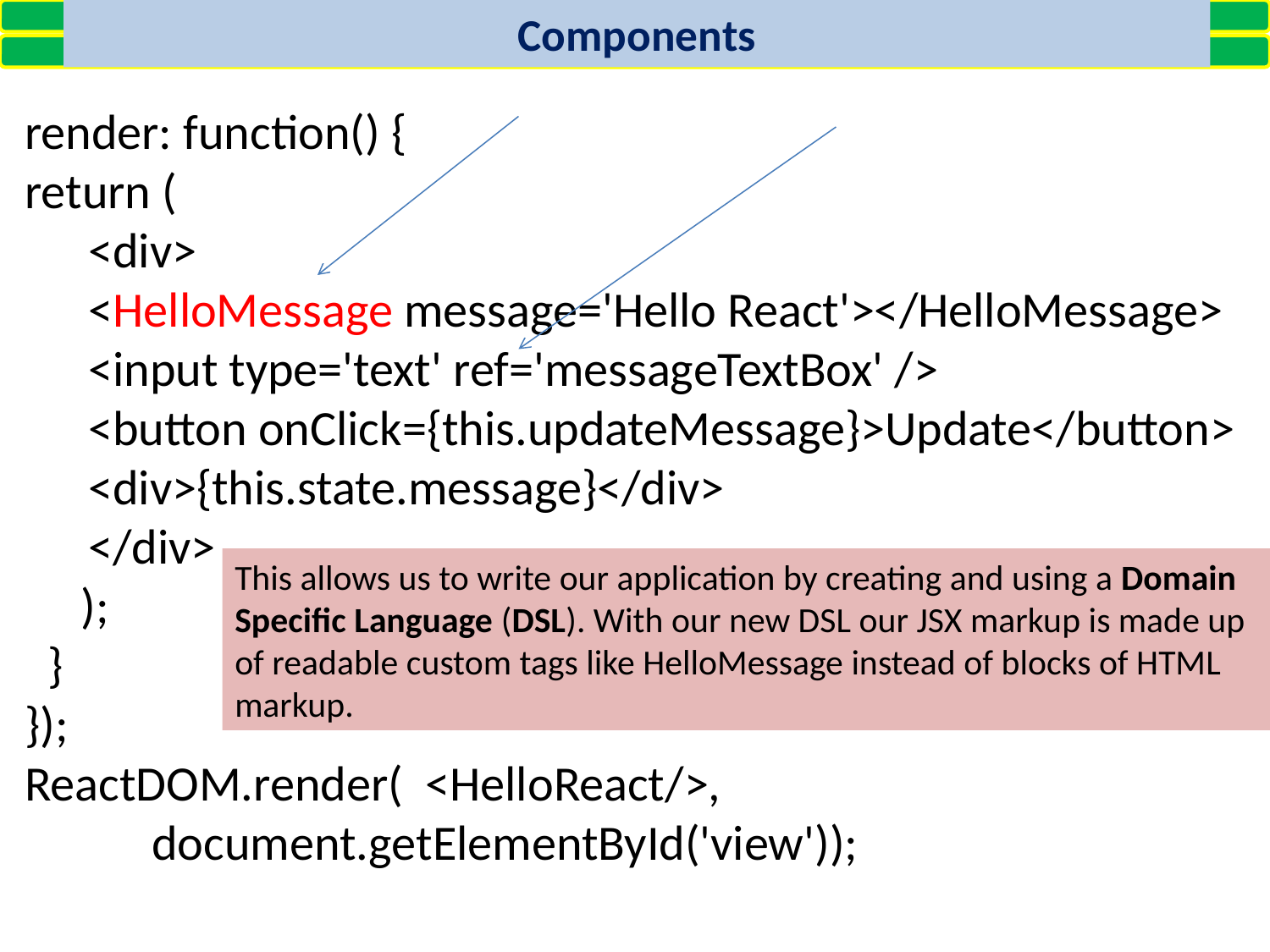

Components

render: function() {
return (
<div>
<HelloMessage message='Hello React'></HelloMessage>
<input type='text' ref='messageTextBox' />
<button onClick={this.updateMessage}>Update</button>
<div>{this.state.message}</div>
</div>
     );
  }
});
ReactDOM.render(  <HelloReact/>,
	document.getElementById('view'));

This allows us to write our application by creating and using a Domain Specific Language (DSL). With our new DSL our JSX markup is made up of readable custom tags like HelloMessage instead of blocks of HTML markup.